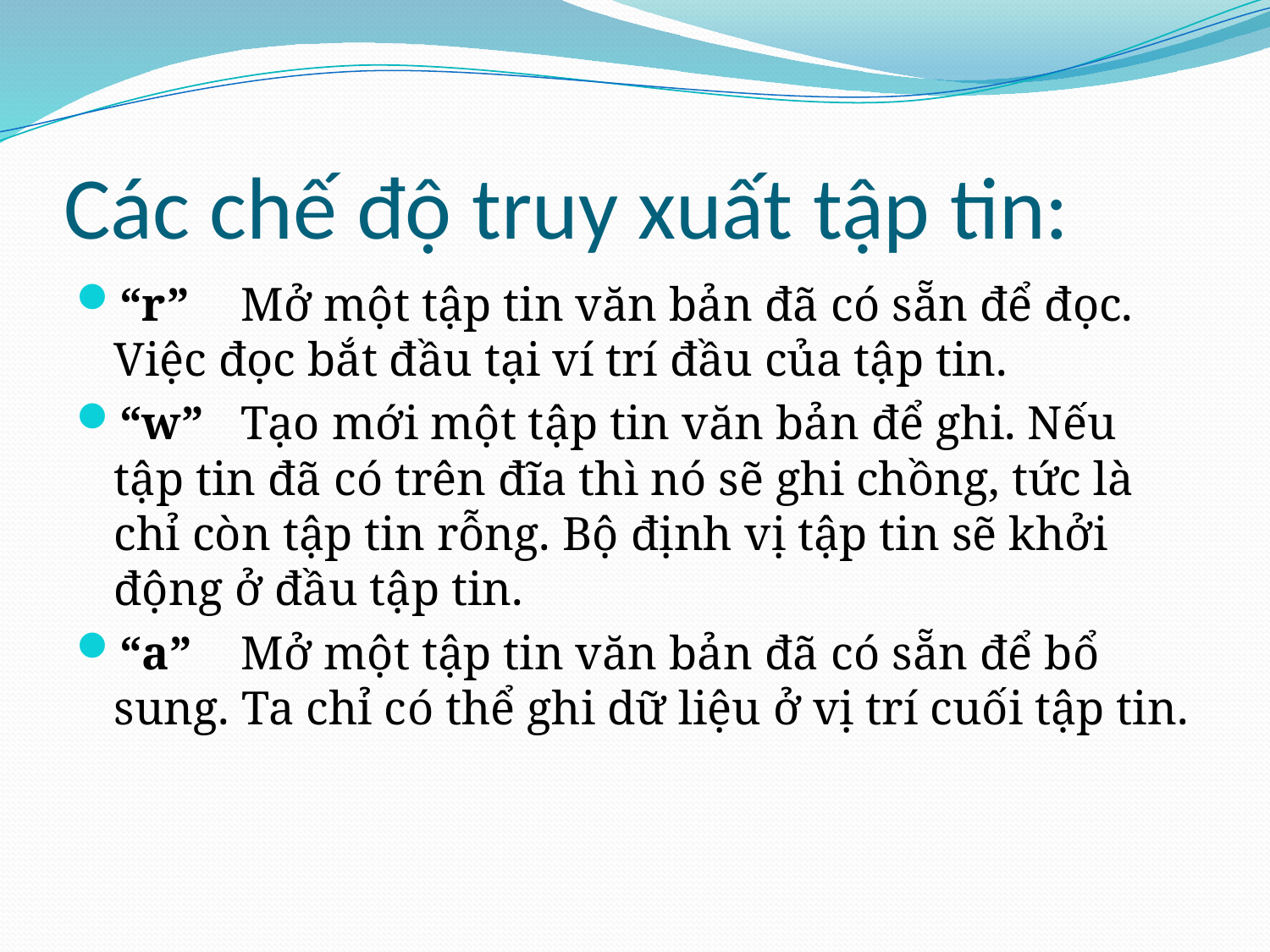

# Các chế độ truy xuất tập tin:
“r”	Mở một tập tin văn bản đã có sẵn để đọc. Việc đọc bắt đầu tại ví trí đầu của tập tin.
“w”	Tạo mới một tập tin văn bản để ghi. Nếu tập tin đã có trên đĩa thì nó sẽ ghi chồng, tức là chỉ còn tập tin rỗng. Bộ định vị tập tin sẽ khởi động ở đầu tập tin.
“a”	Mở một tập tin văn bản đã có sẵn để bổ sung. Ta chỉ có thể ghi dữ liệu ở vị trí cuối tập tin.